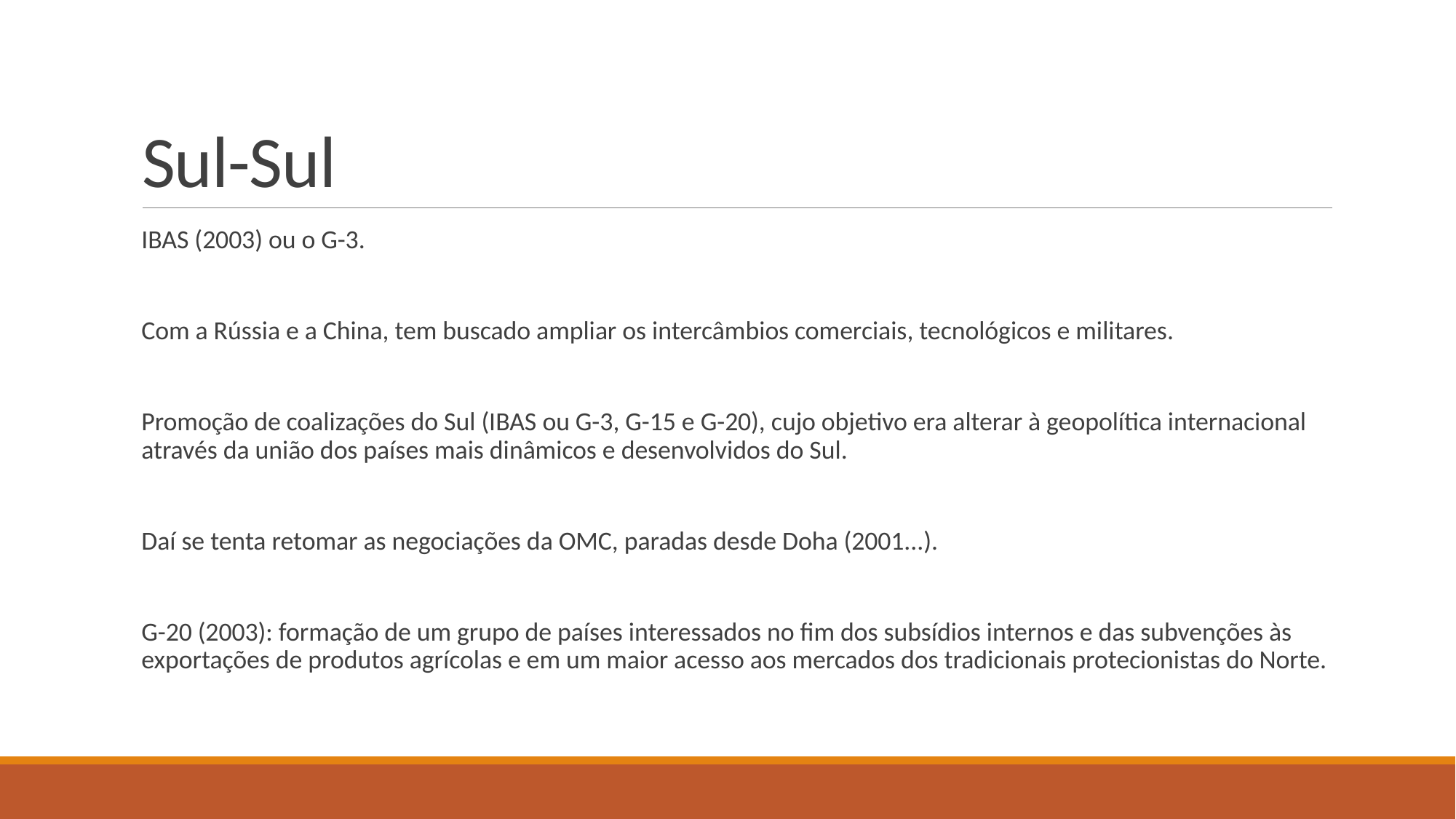

# Sul-Sul
IBAS (2003) ou o G-3.

Com a Rússia e a China, tem buscado ampliar os intercâmbios comerciais, tecnológicos e militares.

Promoção de coalizações do Sul (IBAS ou G-3, G-15 e G-20), cujo objetivo era alterar à geopolítica internacional através da união dos países mais dinâmicos e desenvolvidos do Sul.

Daí se tenta retomar as negociações da OMC, paradas desde Doha (2001...).

G-20 (2003): formação de um grupo de países interessados no fim dos subsídios internos e das subvenções às exportações de produtos agrícolas e em um maior acesso aos mercados dos tradicionais protecionistas do Norte.